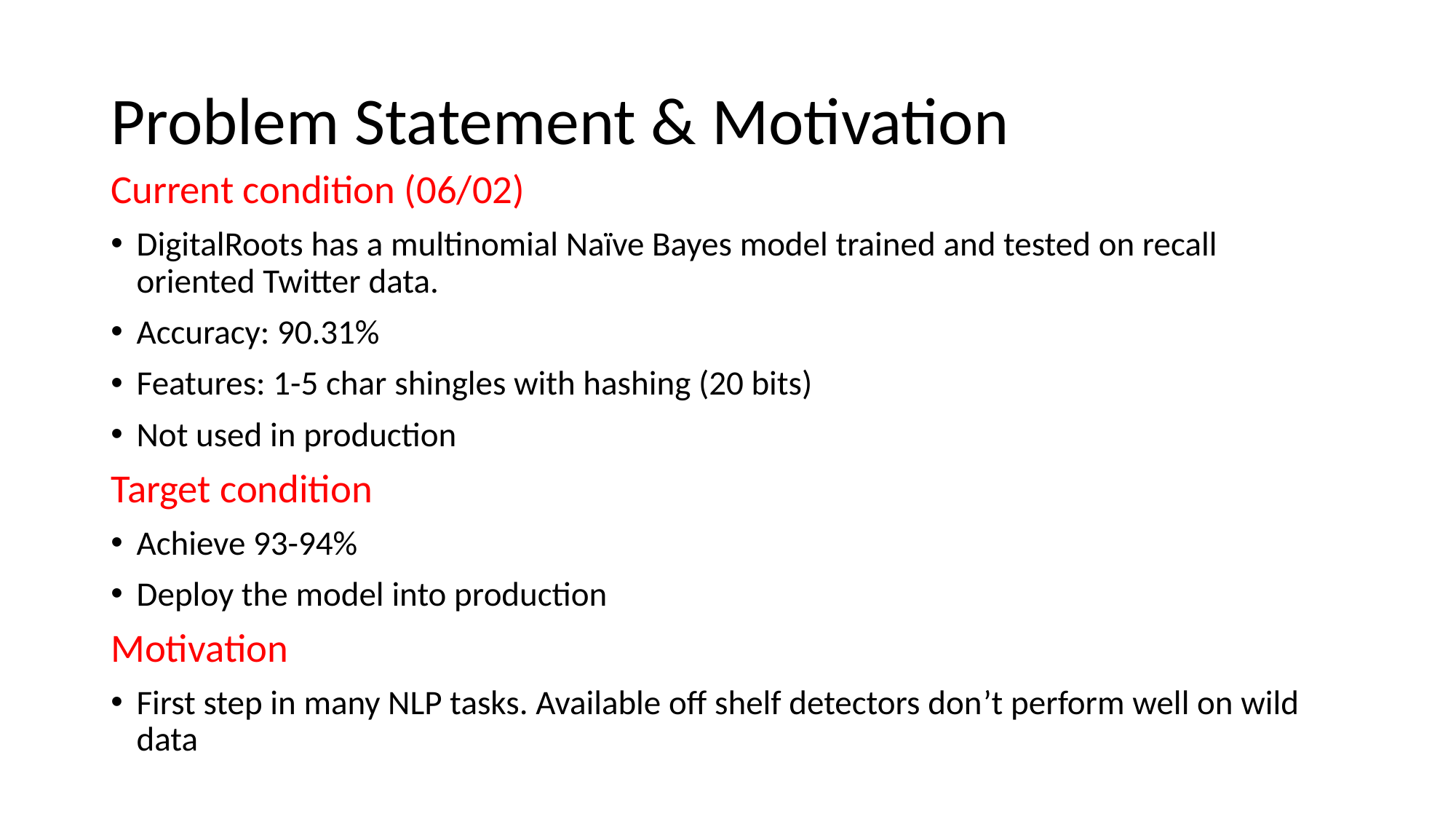

# Problem Statement & Motivation
Current condition (06/02)
DigitalRoots has a multinomial Naïve Bayes model trained and tested on recall oriented Twitter data.
Accuracy: 90.31%
Features: 1-5 char shingles with hashing (20 bits)
Not used in production
Target condition
Achieve 93-94%
Deploy the model into production
Motivation
First step in many NLP tasks. Available off shelf detectors don’t perform well on wild data